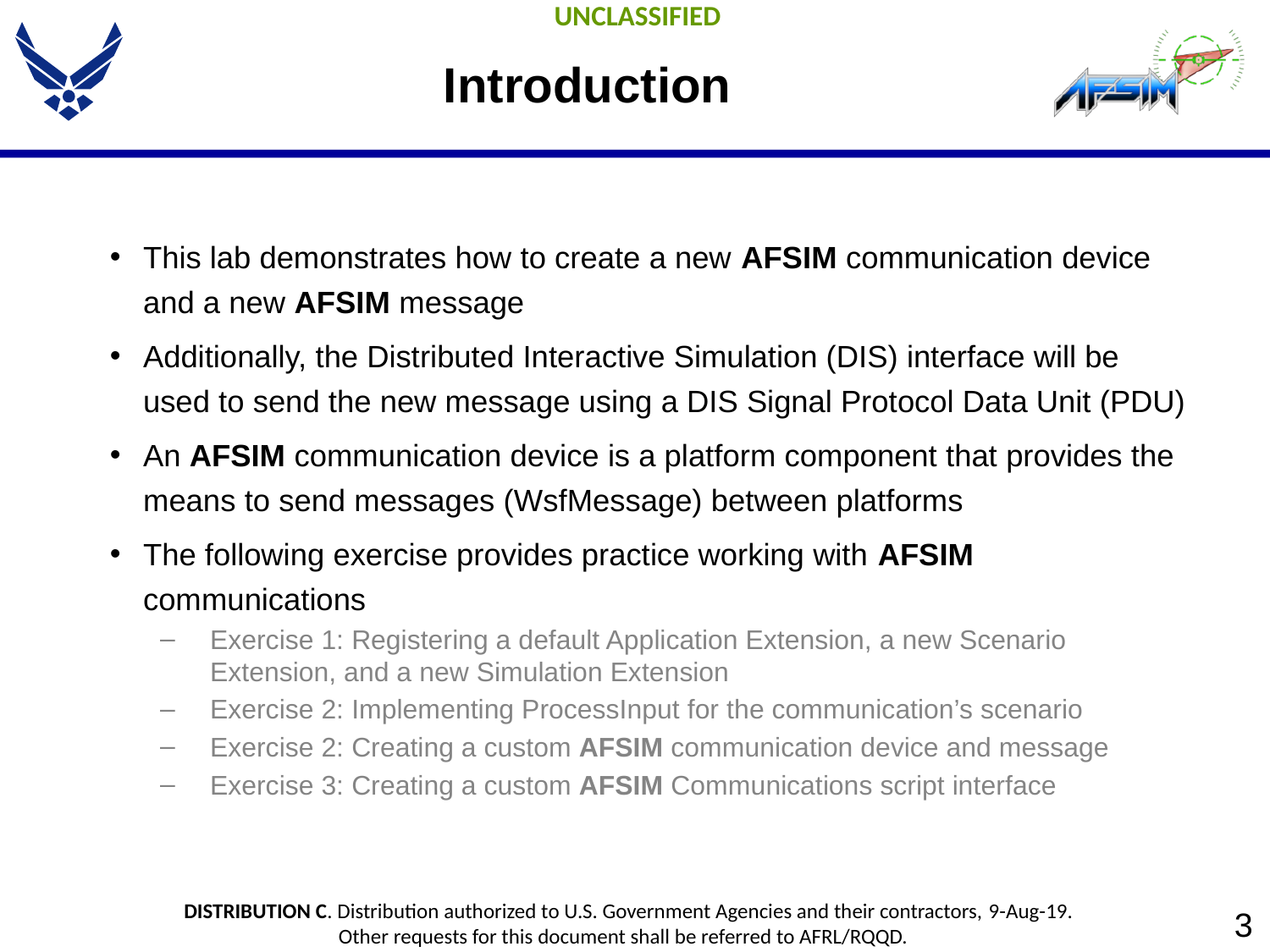

# Introduction
This lab demonstrates how to create a new AFSIM communication device and a new AFSIM message
Additionally, the Distributed Interactive Simulation (DIS) interface will be used to send the new message using a DIS Signal Protocol Data Unit (PDU)
An AFSIM communication device is a platform component that provides the means to send messages (WsfMessage) between platforms
The following exercise provides practice working with AFSIM communications
Exercise 1: Registering a default Application Extension, a new Scenario Extension, and a new Simulation Extension
Exercise 2: Implementing ProcessInput for the communication’s scenario
Exercise 2: Creating a custom AFSIM communication device and message
Exercise 3: Creating a custom AFSIM Communications script interface